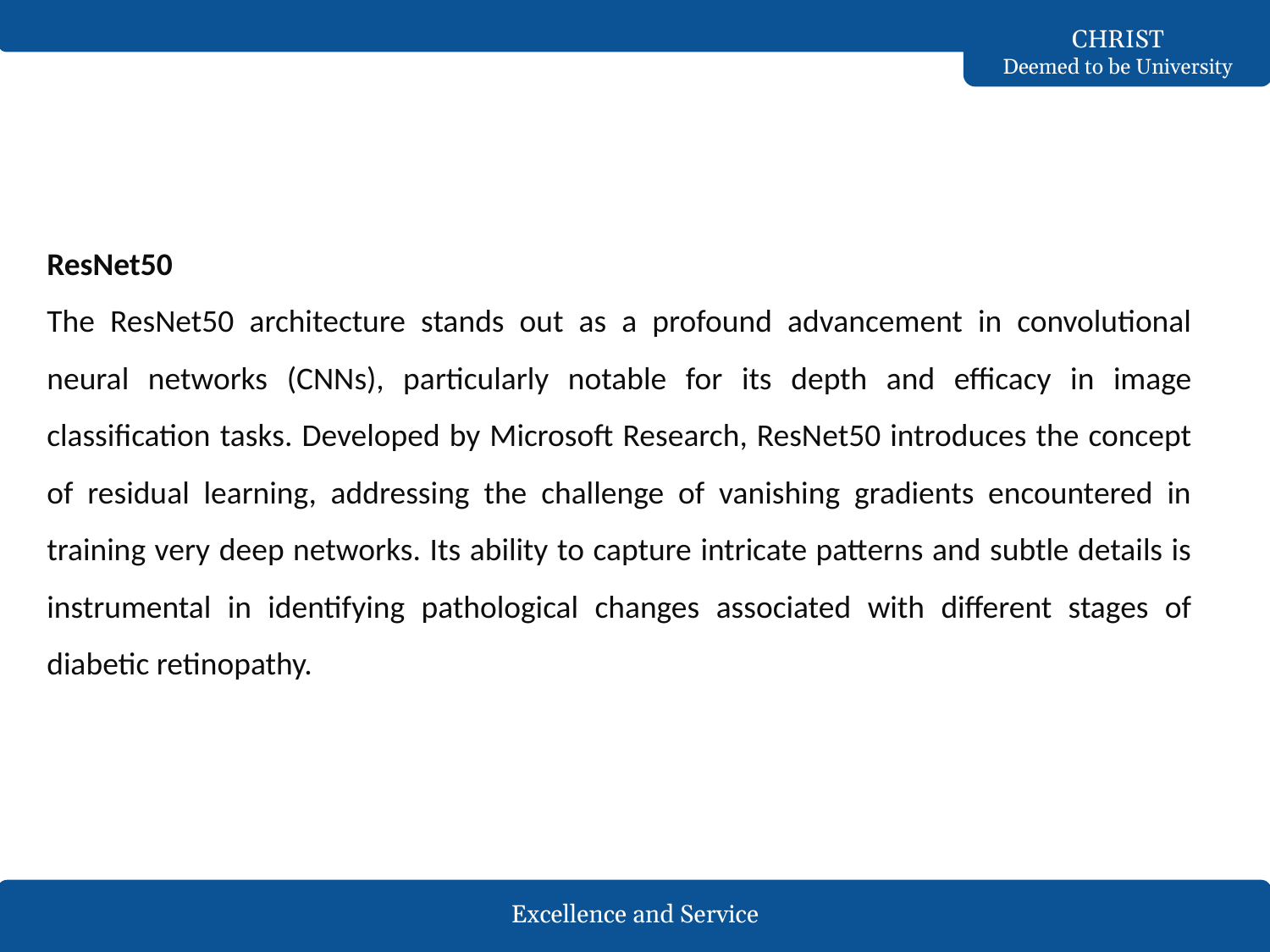

ResNet50
The ResNet50 architecture stands out as a profound advancement in convolutional neural networks (CNNs), particularly notable for its depth and efficacy in image classification tasks. Developed by Microsoft Research, ResNet50 introduces the concept of residual learning, addressing the challenge of vanishing gradients encountered in training very deep networks. Its ability to capture intricate patterns and subtle details is instrumental in identifying pathological changes associated with different stages of diabetic retinopathy.